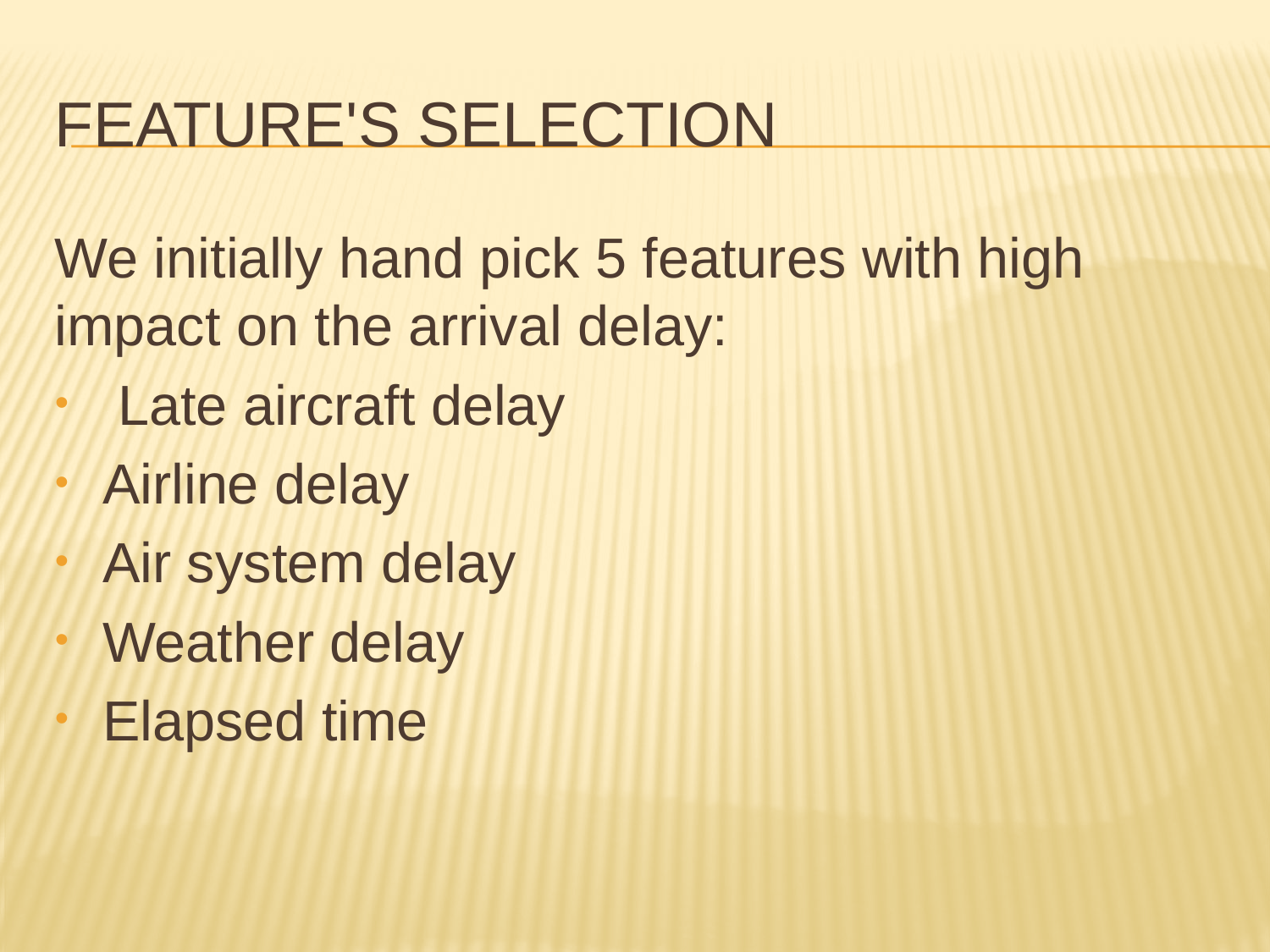

# Feature's SELECTION
We initially hand pick 5 features with high impact on the arrival delay:
 Late aircraft delay
Airline delay
Air system delay
Weather delay
Elapsed time